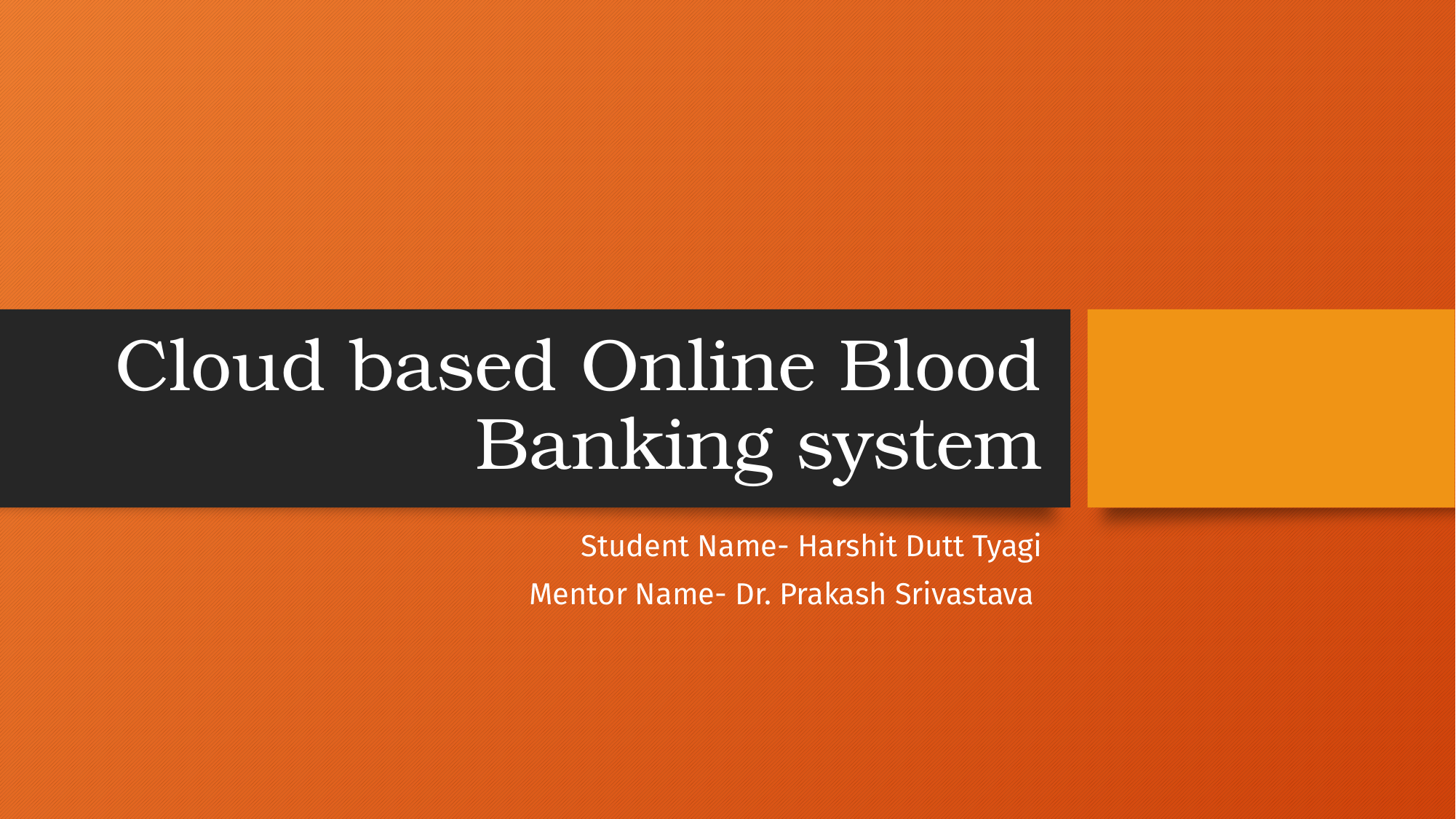

# Cloud based Online Blood Banking system
Student Name- Harshit Dutt Tyagi
Mentor Name- Dr. Prakash Srivastava